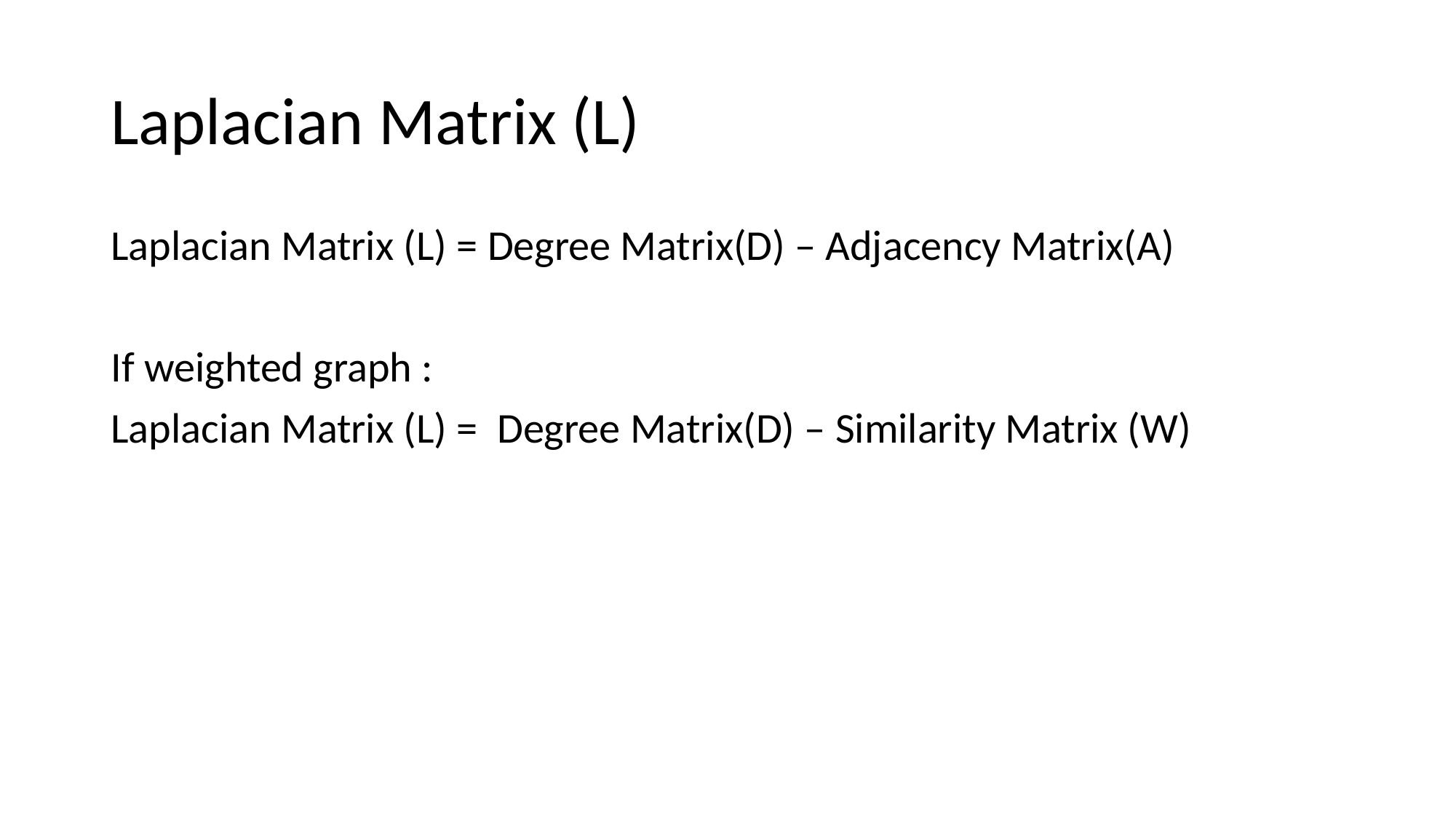

# Laplacian Matrix (L)
Laplacian Matrix (L) = Degree Matrix(D) – Adjacency Matrix(A)

If weighted graph :
Laplacian Matrix (L) =  Degree Matrix(D) – Similarity Matrix (W)